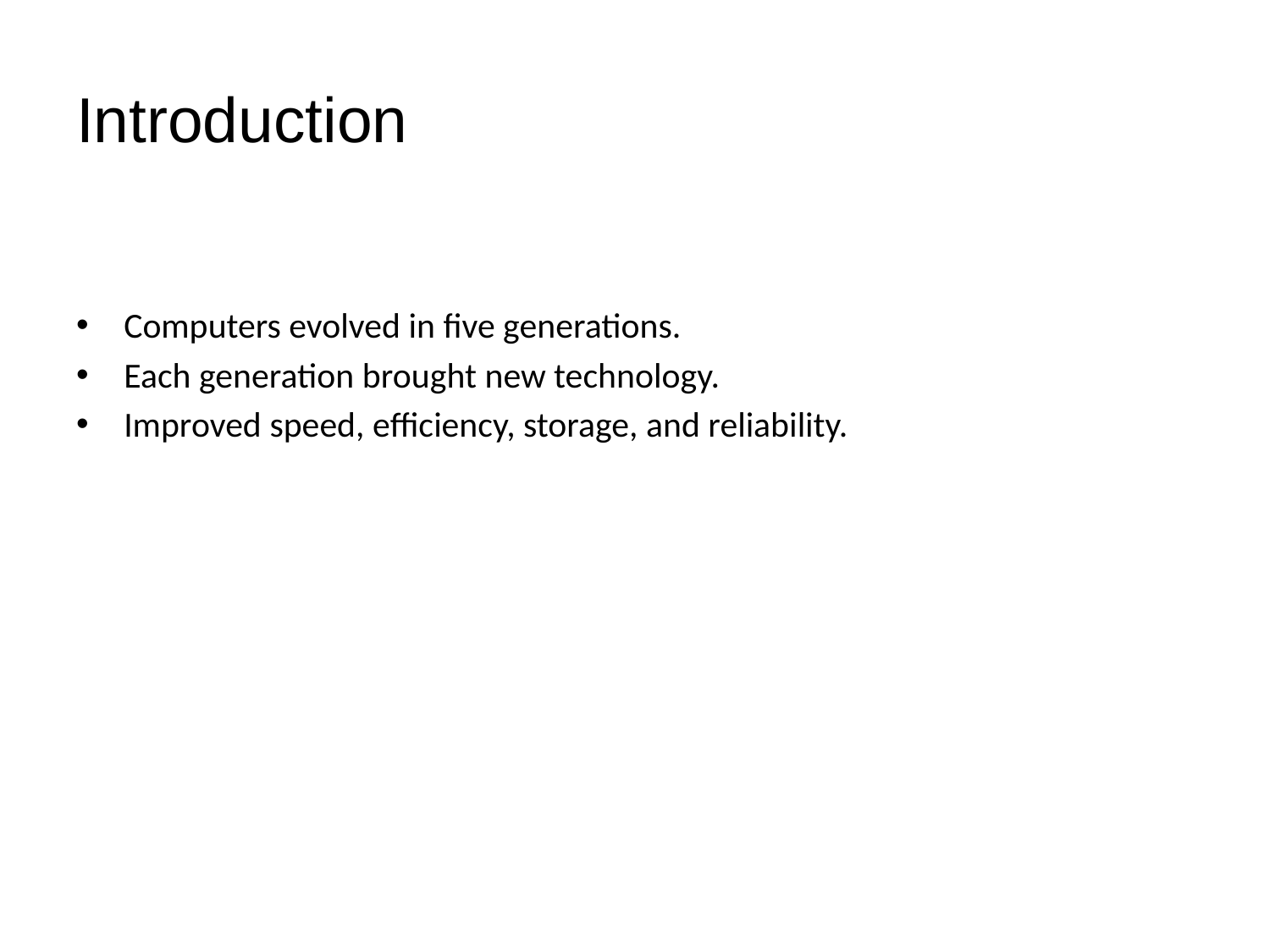

# Introduction

Computers evolved in five generations.
Each generation brought new technology.
Improved speed, efficiency, storage, and reliability.